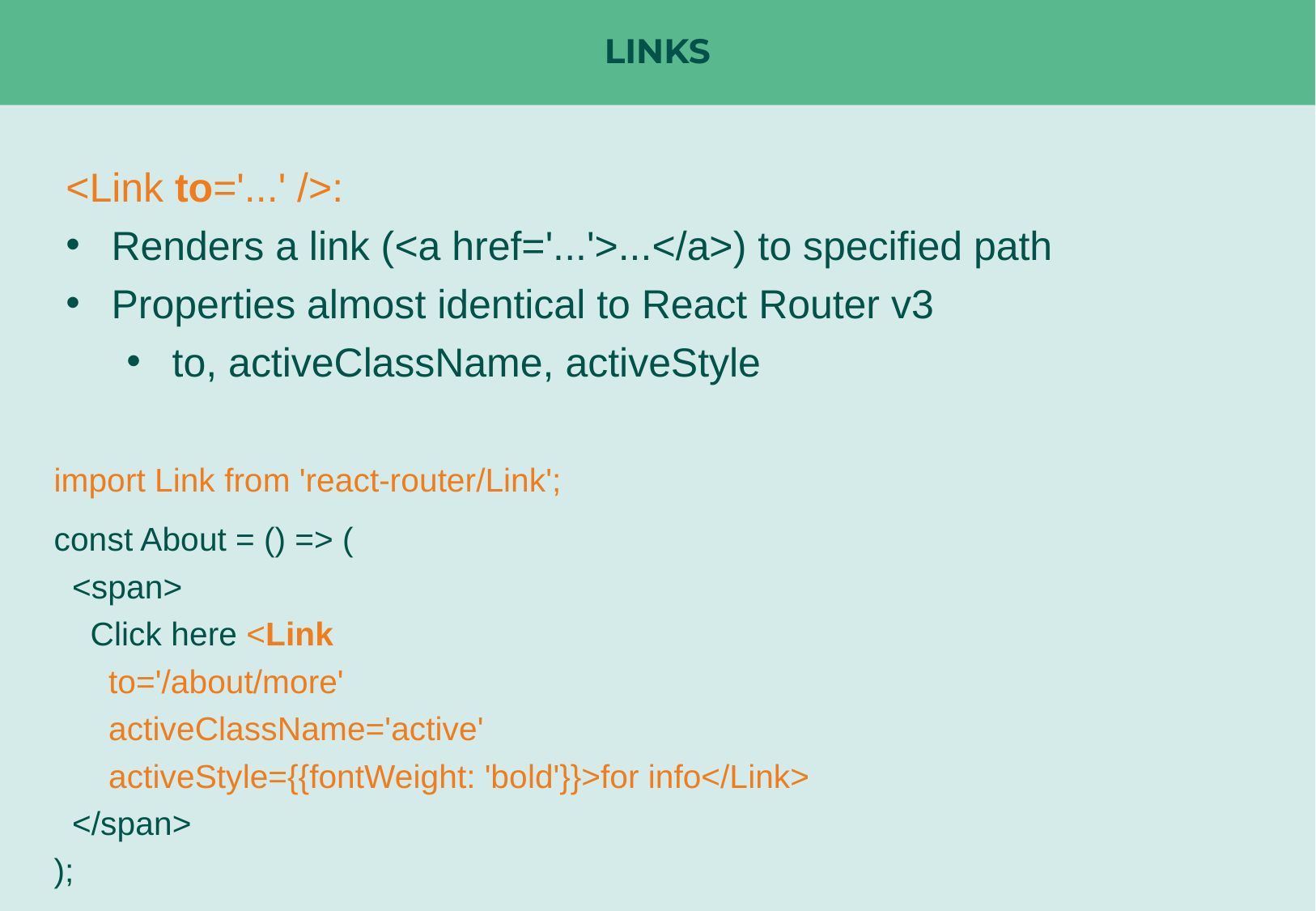

# Links
<Link to='...' />:
Renders a link (<a href='...'>...</a>) to specified path
Properties almost identical to React Router v3
to, activeClassName, activeStyle

import Link from 'react-router/Link';

const About = () => (
  <span>
    Click here <Link
      to='/about/more'
      activeClassName='active'
      activeStyle={{fontWeight: 'bold'}}>for info</Link>
  </span>
);